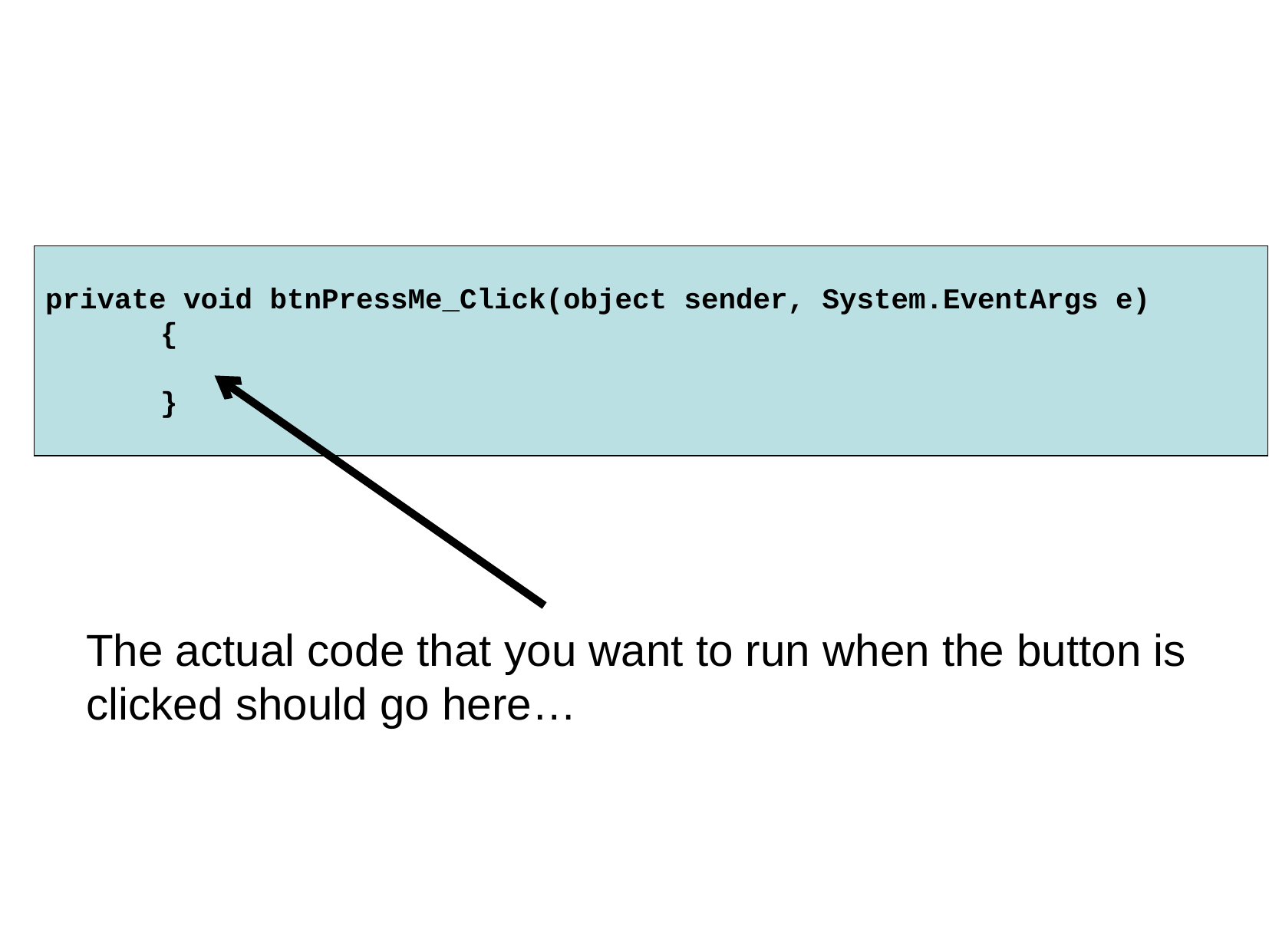

private void btnPressMe_Click(object sender, System.EventArgs e)
	{

	}

The actual code that you want to run when the button is clicked should go here…